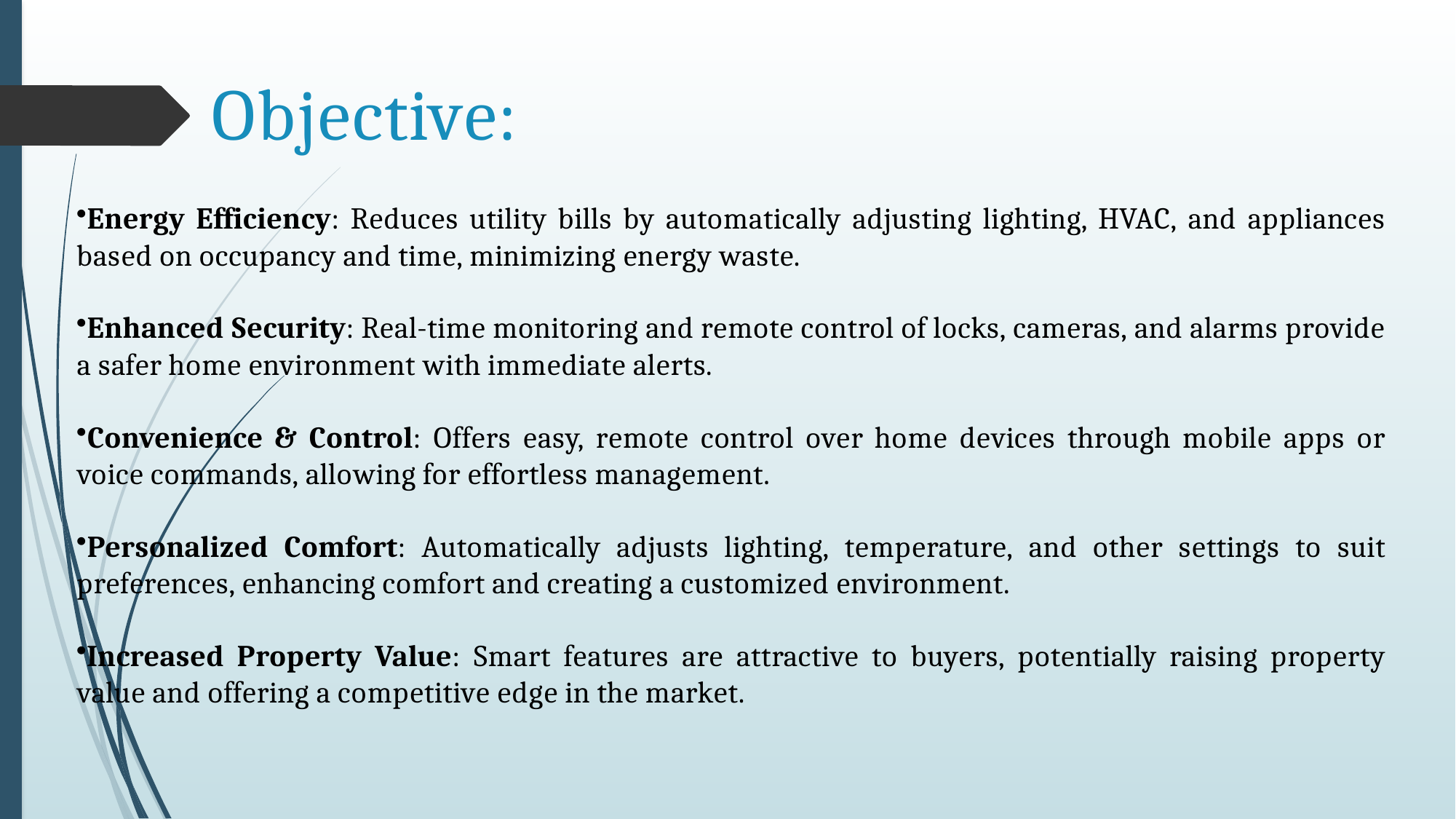

# Objective:
Energy Efficiency: Reduces utility bills by automatically adjusting lighting, HVAC, and appliances based on occupancy and time, minimizing energy waste.

Enhanced Security: Real-time monitoring and remote control of locks, cameras, and alarms provide a safer home environment with immediate alerts.

Convenience & Control: Offers easy, remote control over home devices through mobile apps or voice commands, allowing for effortless management.

Personalized Comfort: Automatically adjusts lighting, temperature, and other settings to suit preferences, enhancing comfort and creating a customized environment.

Increased Property Value: Smart features are attractive to buyers, potentially raising property value and offering a competitive edge in the market.